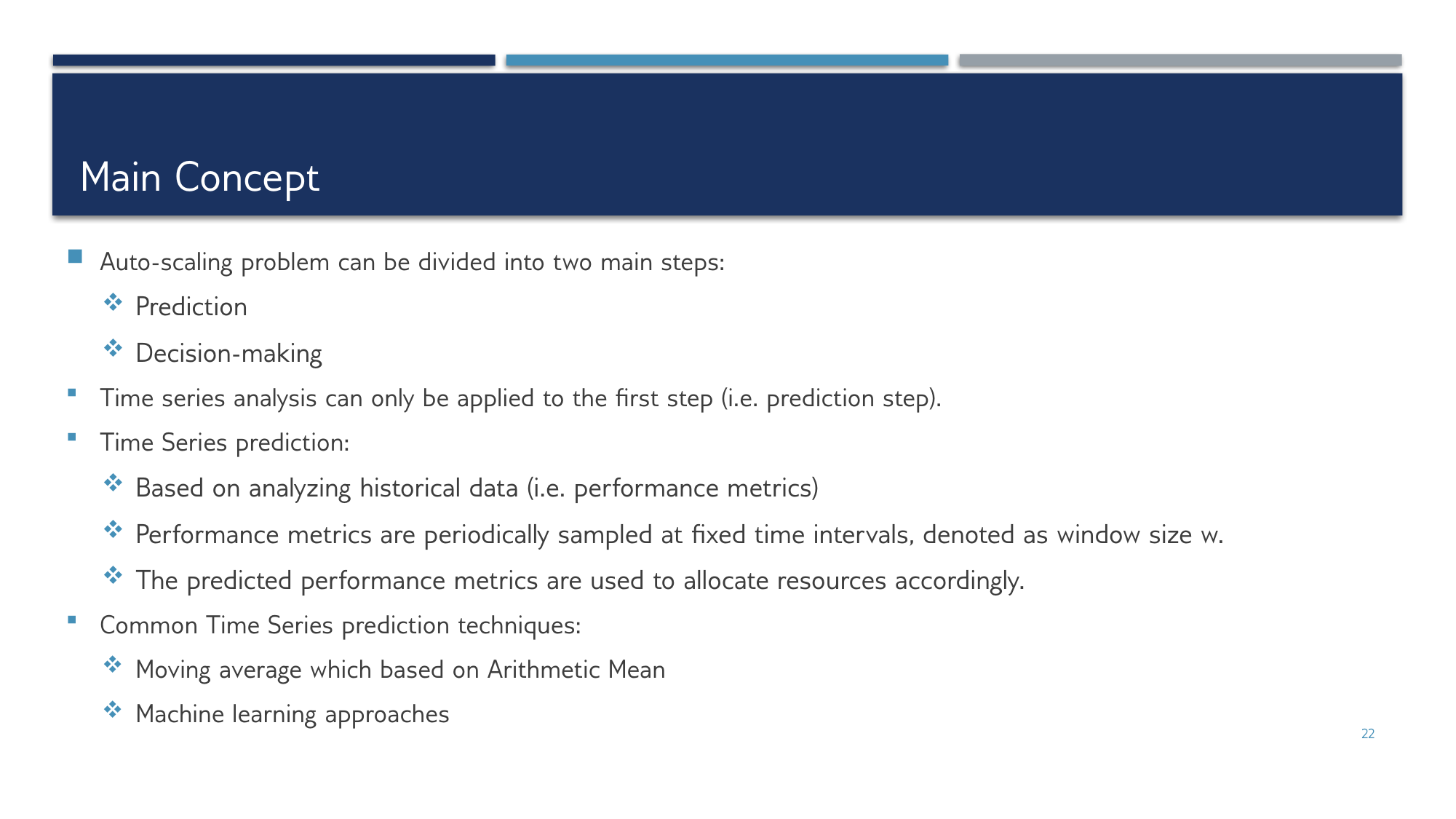

# Main Concept
Auto-scaling problem can be divided into two main steps:
Prediction
Decision-making
Time series analysis can only be applied to the first step (i.e. prediction step).
Time Series prediction:
Based on analyzing historical data (i.e. performance metrics)
Performance metrics are periodically sampled at fixed time intervals, denoted as window size w.
The predicted performance metrics are used to allocate resources accordingly.
Common Time Series prediction techniques:
Moving average which based on Arithmetic Mean
Machine learning approaches

22